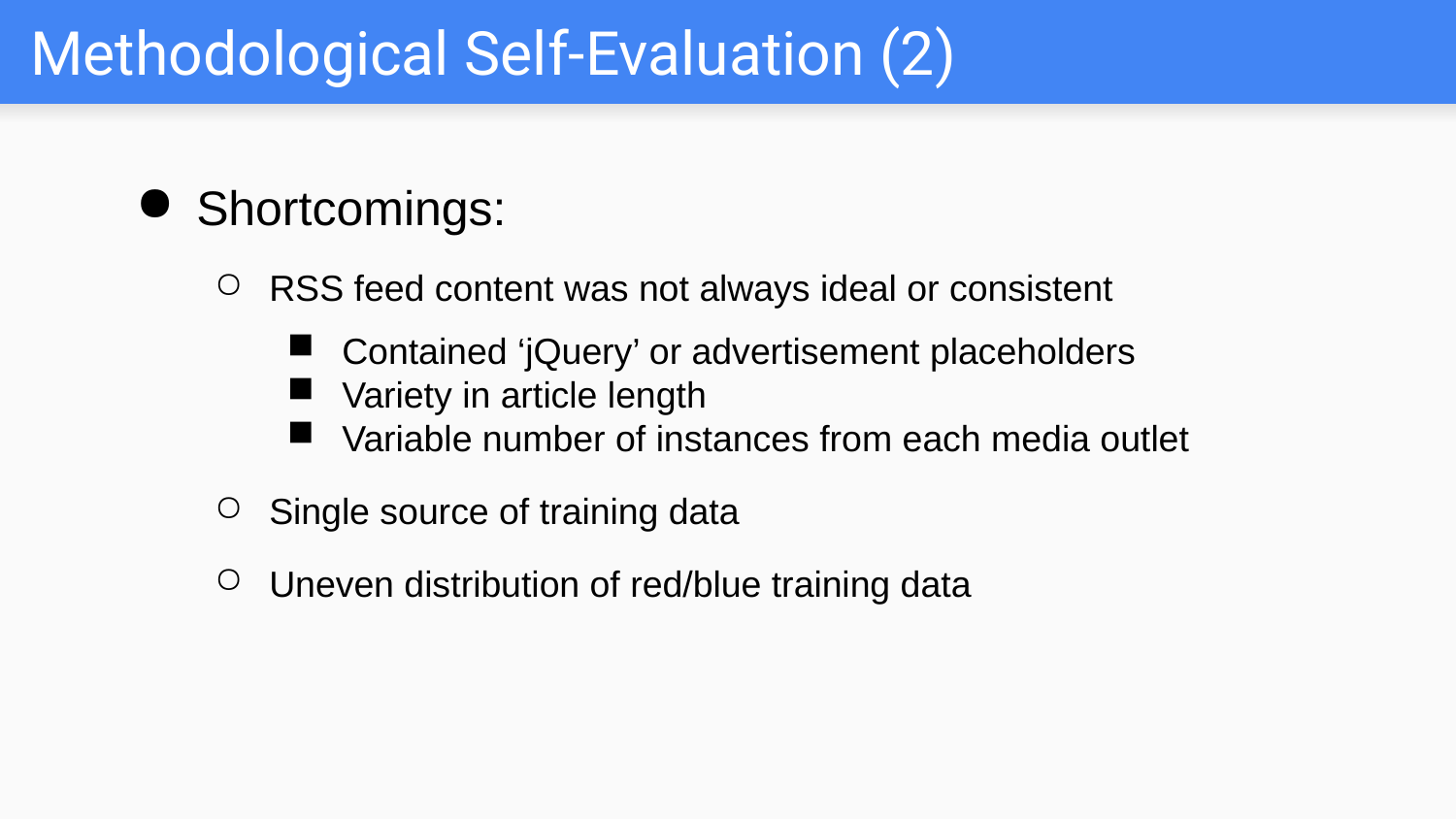

# Methodological Self-Evaluation (2)
Shortcomings:

RSS feed content was not always ideal or consistent

Contained ‘jQuery’ or advertisement placeholders
Variety in article length
Variable number of instances from each media outlet

Single source of training data

Uneven distribution of red/blue training data